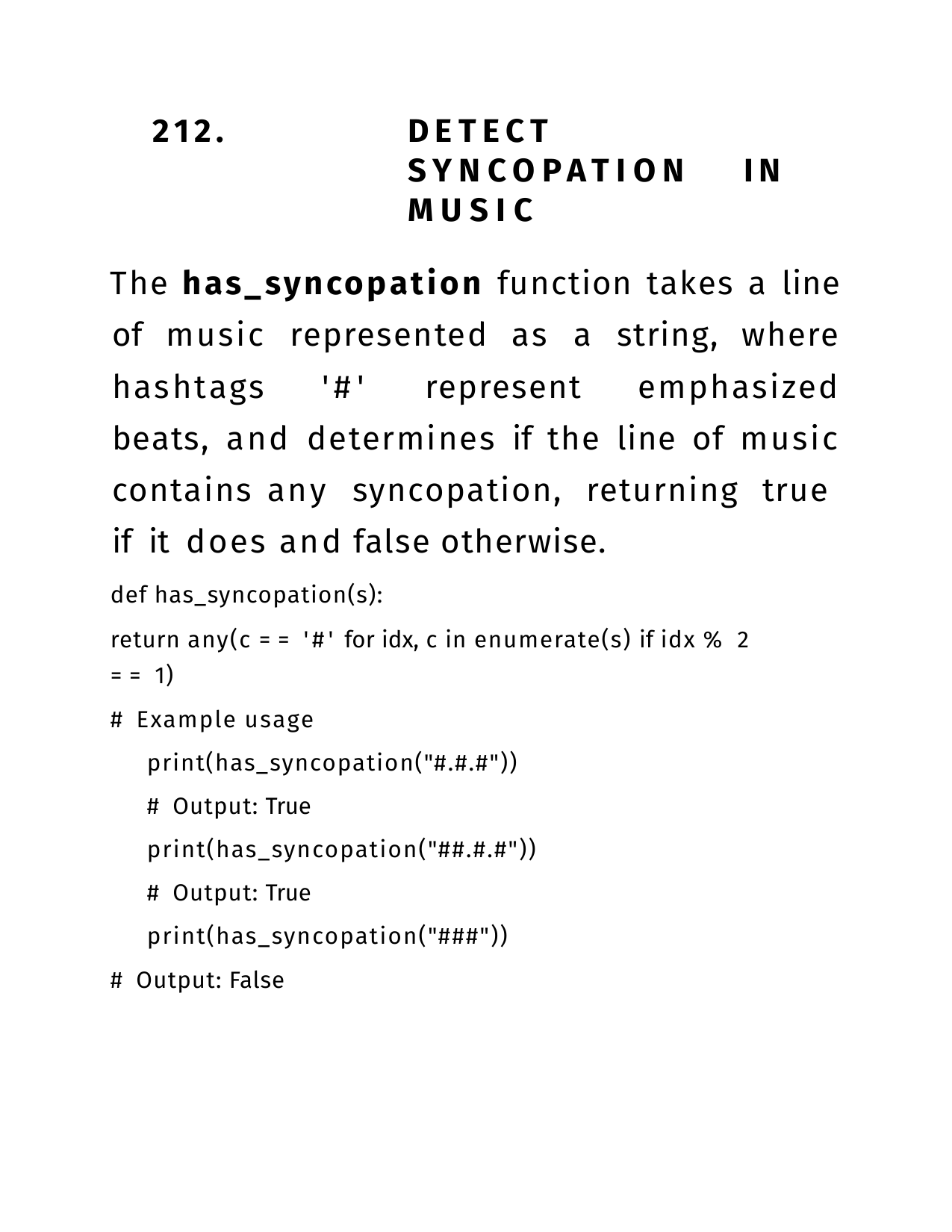

212.	DETECT	SYNCOPATION	IN MUSIC
The has_syncopation function takes a line of  music  represented  as  a  string,  where hashtags '#' represent emphasized beats, and determines if the line of music contains any  syncopation,  returning  true  if  it  does and false otherwise.
def has_syncopation(s):
return any(c == '#' for idx, c in enumerate(s) if idx % 2
== 1)
# Example usage print(has_syncopation("#.#.#")) # Output: True print(has_syncopation("##.#.#")) # Output: True print(has_syncopation("###"))
# Output: False